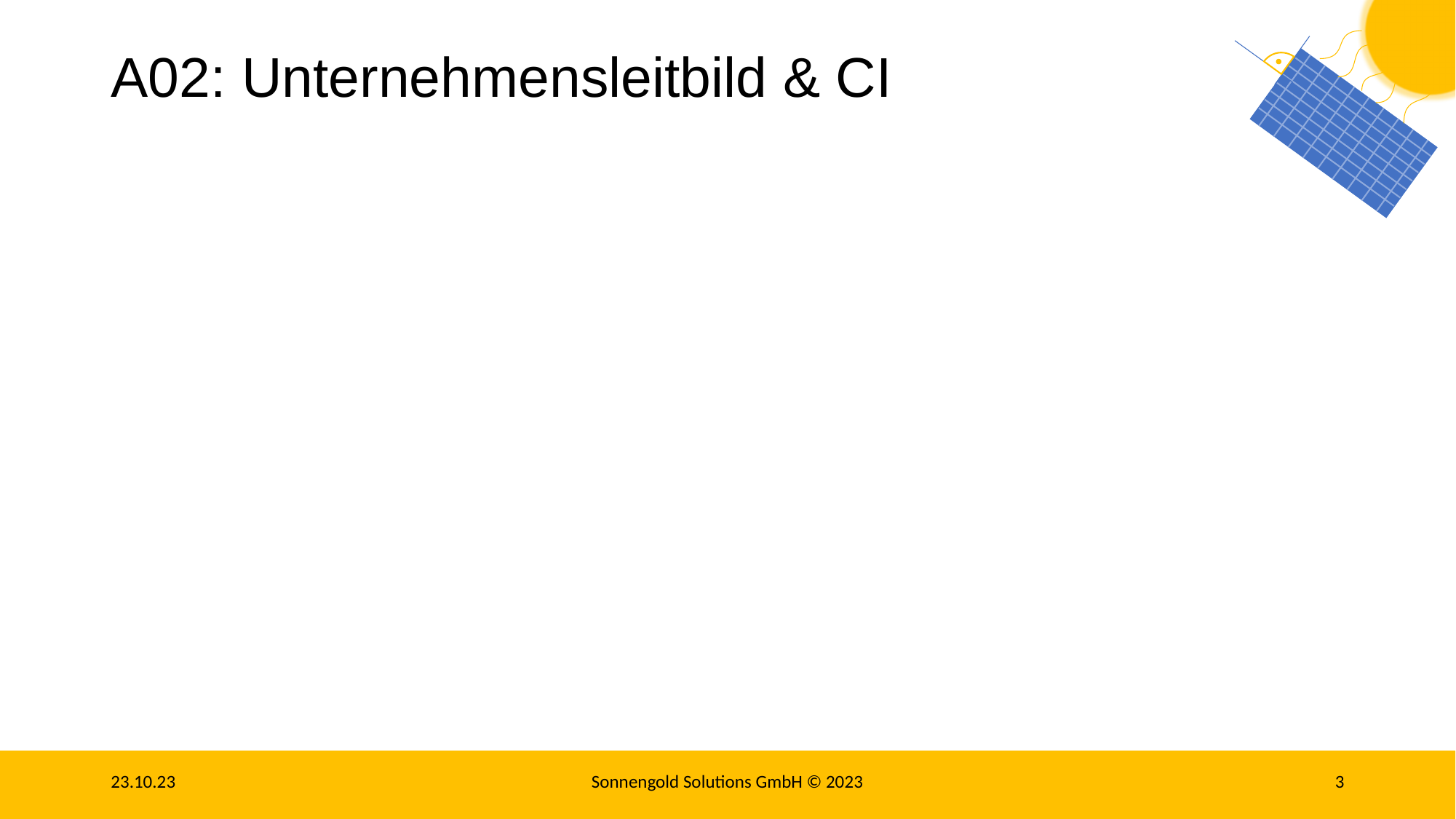

# A02: Unternehmensleitbild & CI

23.10.23
Sonnengold Solutions GmbH © 2023
3